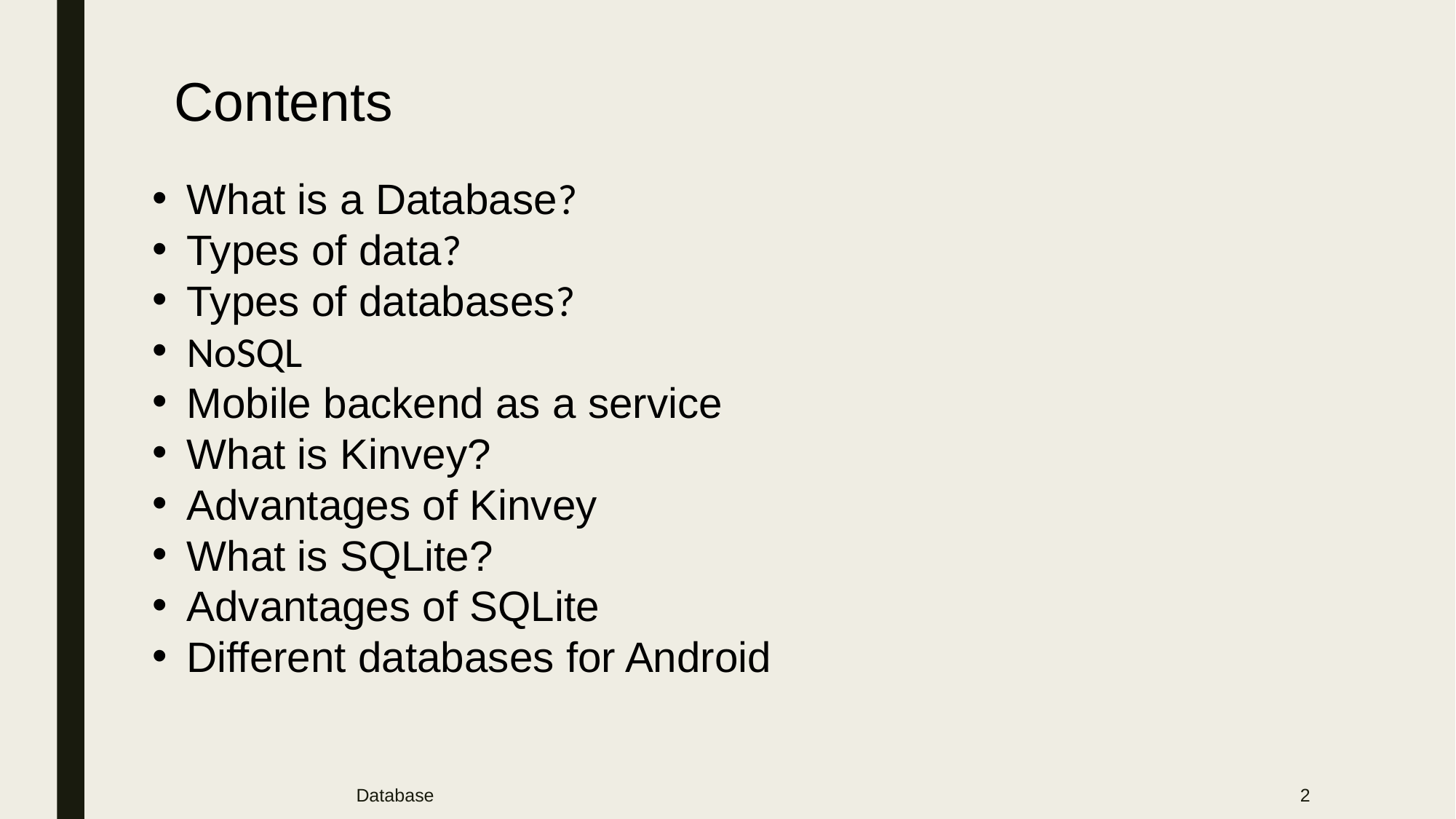

Contents
What is a Database?
Types of data?
Types of databases?
NoSQL
Mobile backend as a service
What is Kinvey?
Advantages of Kinvey
What is SQLite?
Advantages of SQLite
Different databases for Android

Database
2